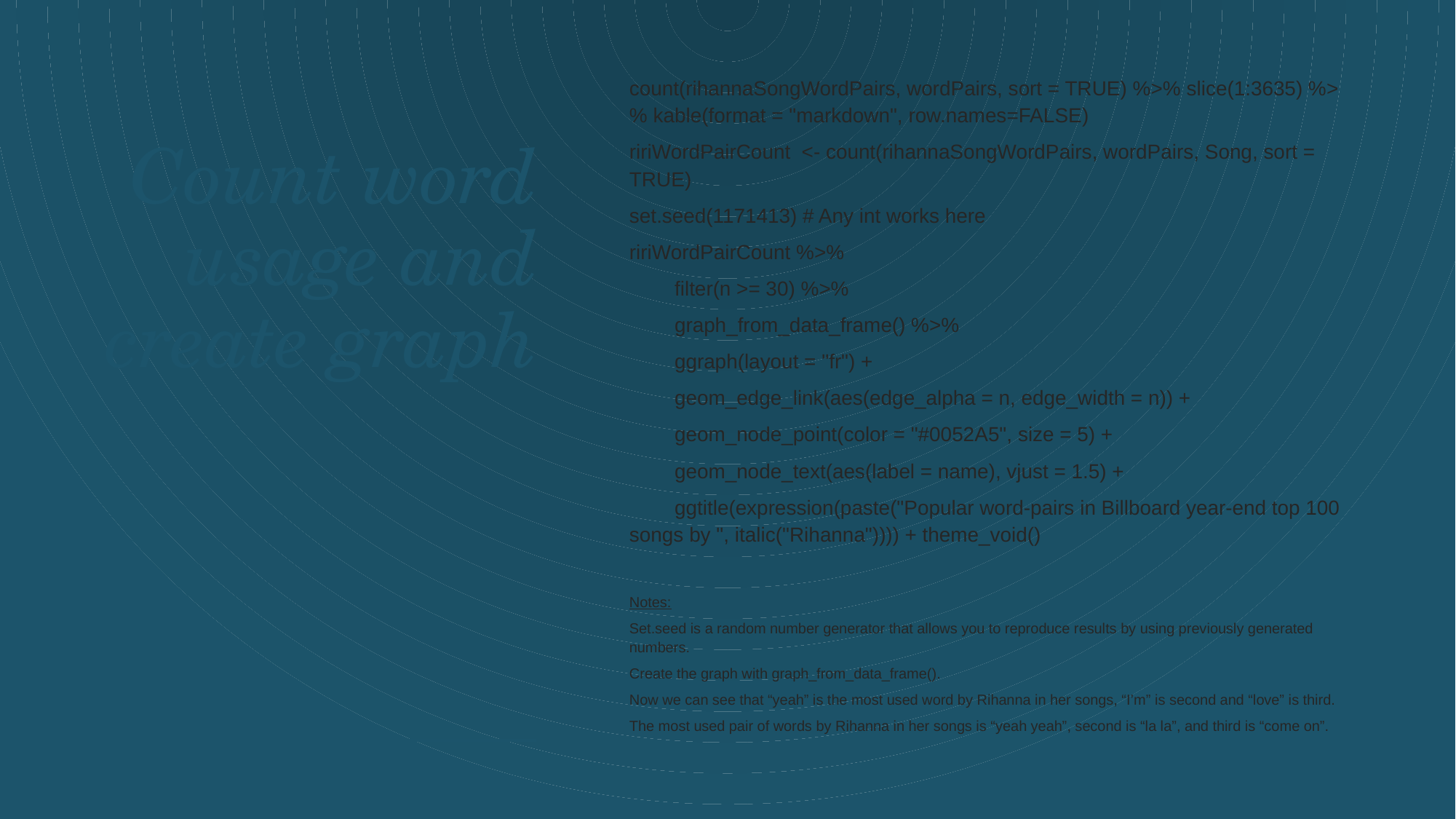

count(rihannaSongWordPairs, wordPairs, sort = TRUE) %>% slice(1:3635) %>% kable(format = "markdown", row.names=FALSE)
ririWordPairCount  <- count(rihannaSongWordPairs, wordPairs, Song, sort = TRUE)
set.seed(1171413) # Any int works here
ririWordPairCount %>%
        filter(n >= 30) %>%
        graph_from_data_frame() %>%
        ggraph(layout = "fr") +
        geom_edge_link(aes(edge_alpha = n, edge_width = n)) +
        geom_node_point(color = "#0052A5", size = 5) +
        geom_node_text(aes(label = name), vjust = 1.5) +
        ggtitle(expression(paste("Popular word-pairs in Billboard year-end top 100 songs by ", italic("Rihanna")))) + theme_void()

# Count word usage and create graph
Notes:
Set.seed is a random number generator that allows you to reproduce results by using previously generated numbers.
Create the graph with graph_from_data_frame().
Now we can see that “yeah” is the most used word by Rihanna in her songs, “I’m” is second and “love” is third.
The most used pair of words by Rihanna in her songs is “yeah yeah”, second is “la la”, and third is “come on”.